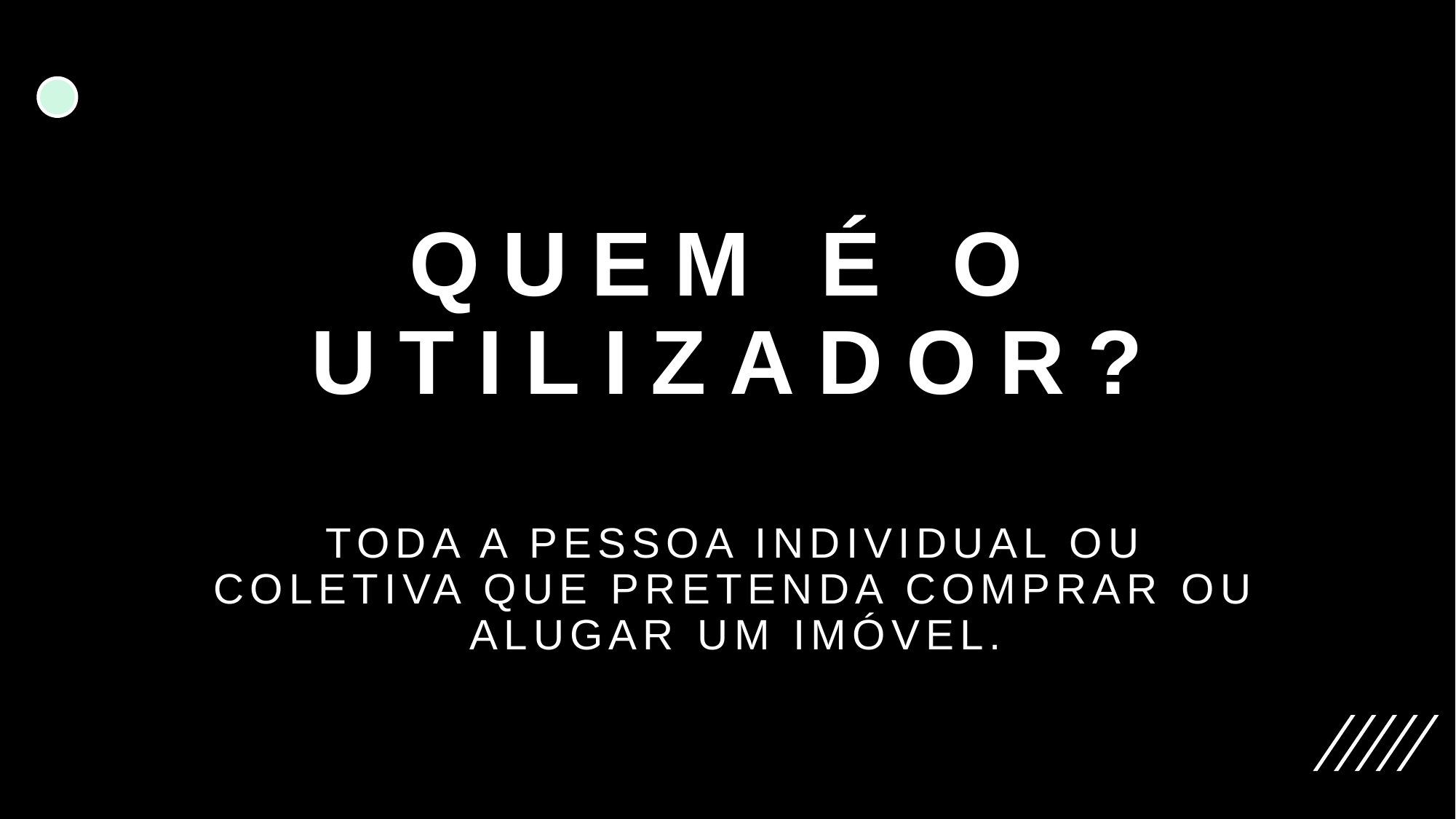

# Quem é o utilizador?
Toda a pessoa individual ou coletiva que pretenda comprar ou alugar um imóvel.